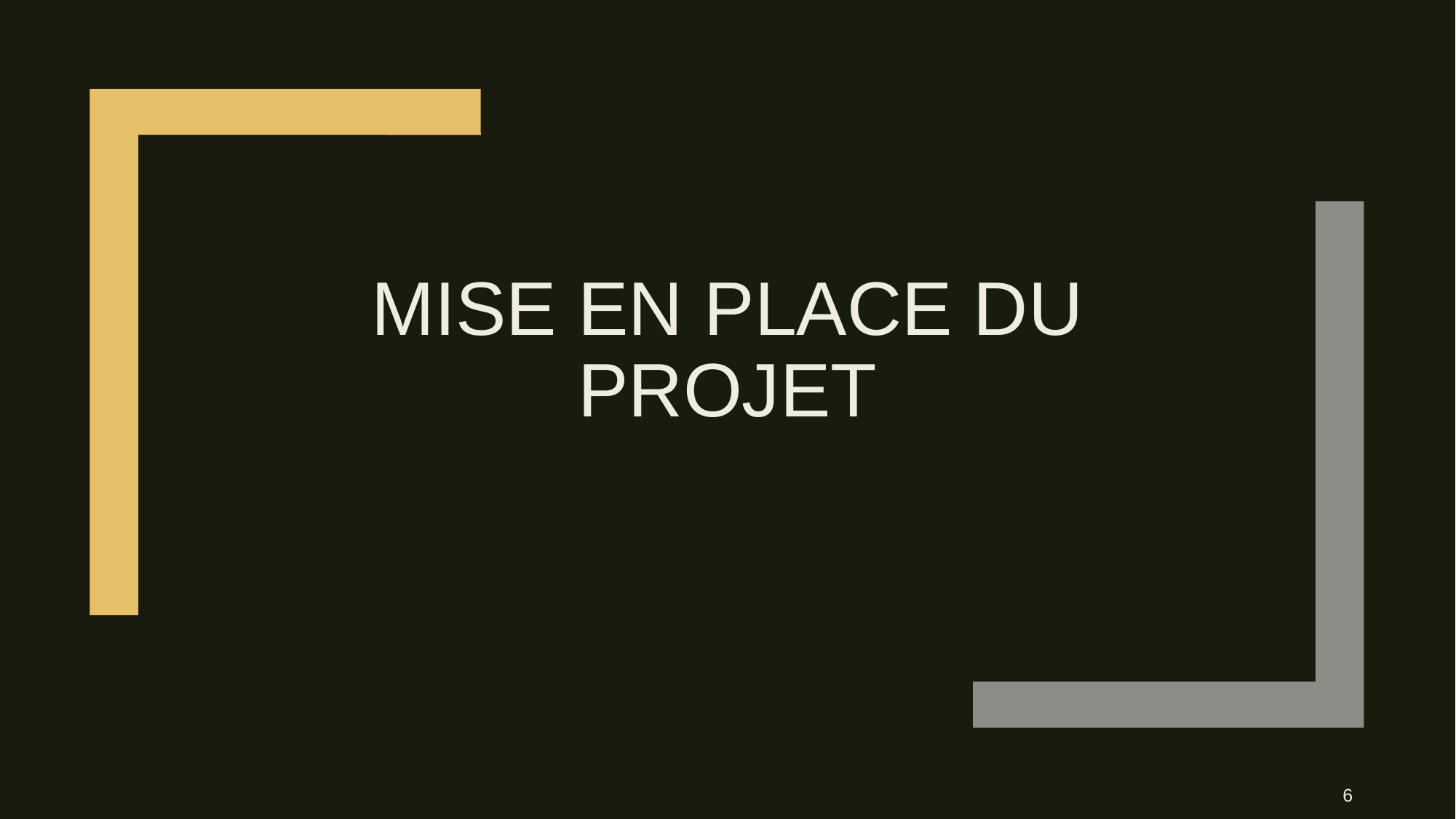

# MISE en place du projet
6